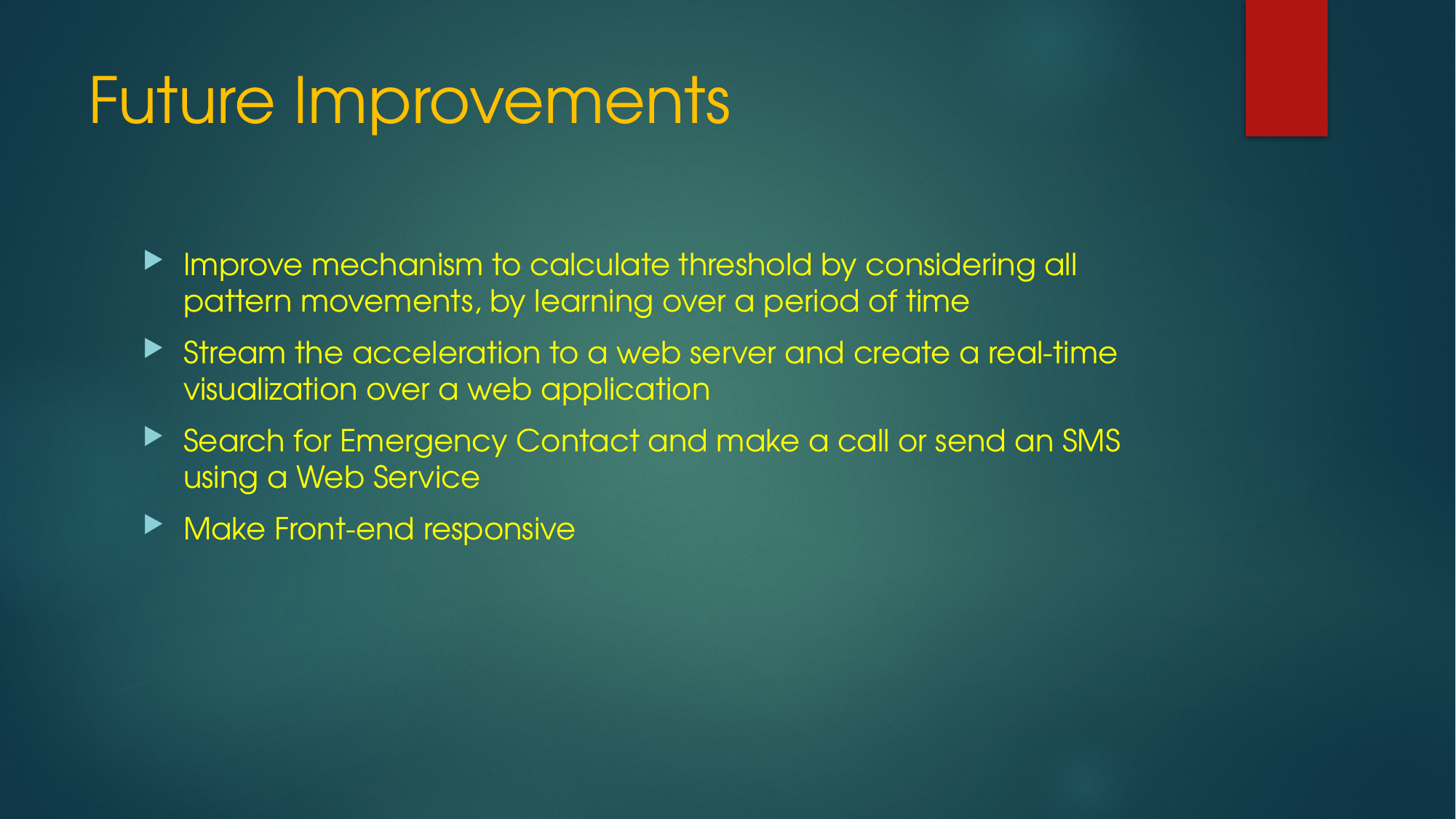

# Future Improvements
Improve mechanism to calculate threshold by considering all pattern movements, by learning over a period of time
Stream the acceleration to a web server and create a real-time visualization over a web application
Search for Emergency Contact and make a call or send an SMS using a Web Service
Make Front-end responsive